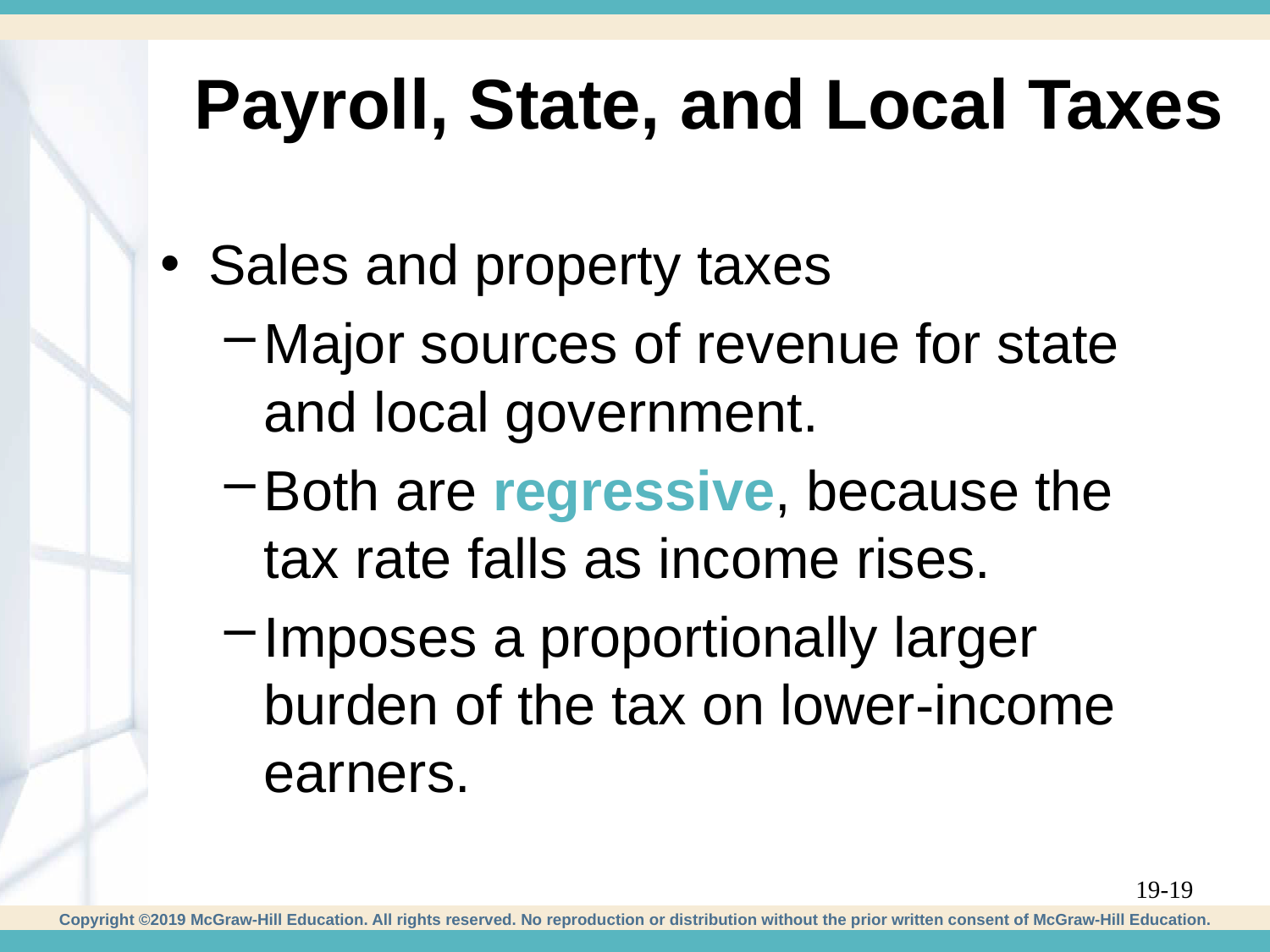

# Payroll, State, and Local Taxes
Sales and property taxes
Major sources of revenue for state and local government.
Both are regressive, because the tax rate falls as income rises.
Imposes a proportionally larger burden of the tax on lower-income earners.
19-19